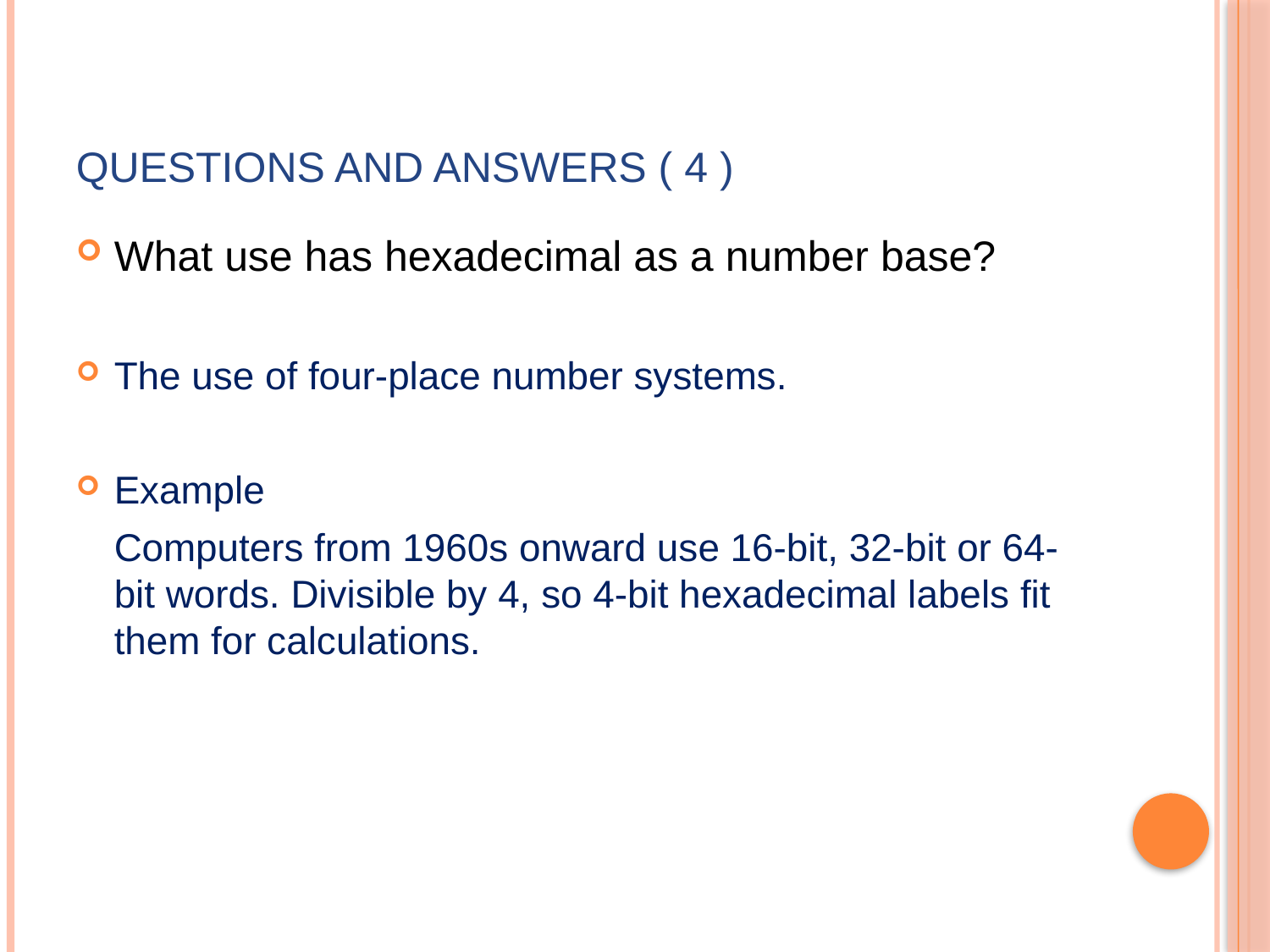

# Questions and Answers ( 4 )
What use has hexadecimal as a number base?

The use of four-place number systems.

Example
	Computers from 1960s onward use 16-bit, 32-bit or 64-bit words. Divisible by 4, so 4-bit hexadecimal labels fit them for calculations.